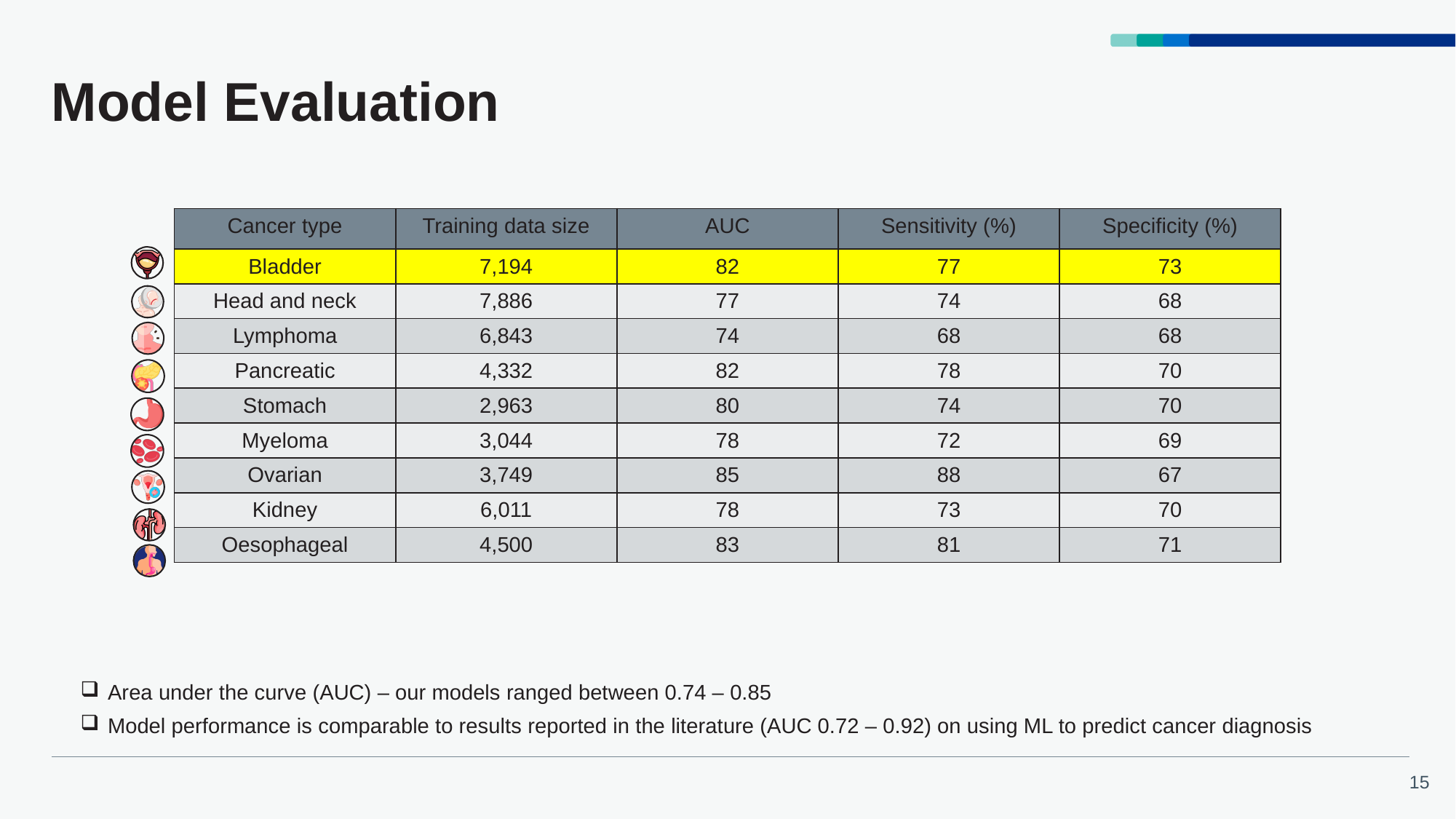

# Model Evaluation
| Cancer type | Training data size | AUC | Sensitivity (%) | Specificity (%) |
| --- | --- | --- | --- | --- |
| Bladder | 7,194 | 82 | 77 | 73 |
| Head and neck | 7,886 | 77 | 74 | 68 |
| Lymphoma | 6,843 | 74 | 68 | 68 |
| Pancreatic | 4,332 | 82 | 78 | 70 |
| Stomach | 2,963 | 80 | 74 | 70 |
| Myeloma | 3,044 | 78 | 72 | 69 |
| Ovarian | 3,749 | 85 | 88 | 67 |
| Kidney | 6,011 | 78 | 73 | 70 |
| Oesophageal | 4,500 | 83 | 81 | 71 |

Area under the curve (AUC) – our models ranged between 0.74 – 0.85
Model performance is comparable to results reported in the literature (AUC 0.72 – 0.92) on using ML to predict cancer diagnosis